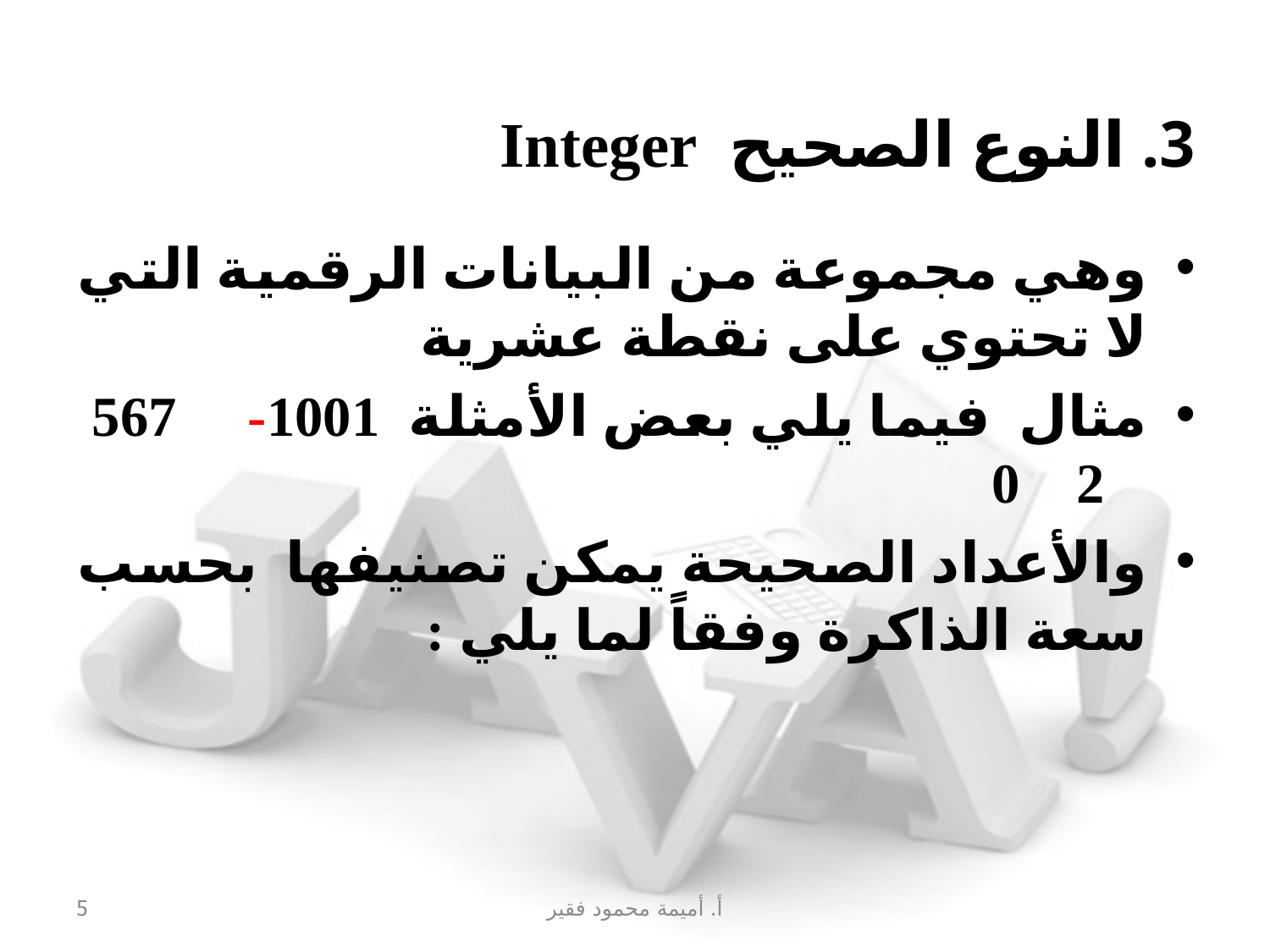

# 3. النوع الصحيح  Integer
وهي مجموعة من البيانات الرقمية التي لا تحتوي على نقطة عشرية
مثال  فيما يلي بعض الأمثلة  1001-     567     2    0
والأعداد الصحيحة يمكن تصنيفها  بحسب سعة الذاكرة وفقاً لما يلي :
5
أ. أميمة محمود فقير